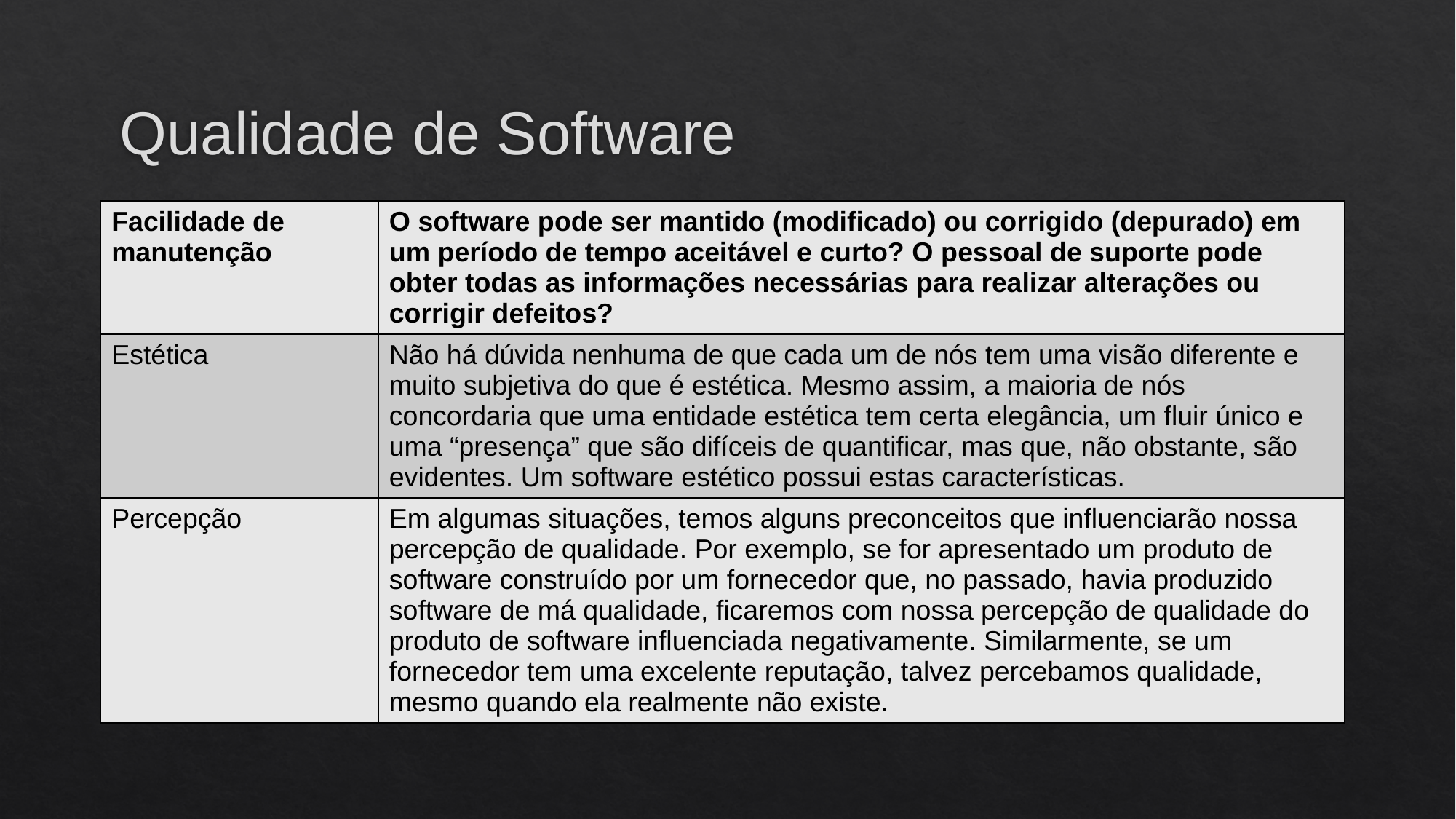

# Qualidade de Software
| Facilidade de manutenção | O software pode ser mantido (modificado) ou corrigido (depurado) em um período de tempo aceitável e curto? O pessoal de suporte pode obter todas as informações necessárias para realizar alterações ou corrigir defeitos? |
| --- | --- |
| Estética | Não há dúvida nenhuma de que cada um de nós tem uma visão diferente e muito subjetiva do que é estética. Mesmo assim, a maioria de nós concordaria que uma entidade estética tem certa elegância, um fluir único e uma “presença” que são difíceis de quantificar, mas que, não obstante, são evidentes. Um software estético possui estas características. |
| Percepção | Em algumas situações, temos alguns preconceitos que influenciarão nossa percepção de qualidade. Por exemplo, se for apresentado um produto de software construído por um fornecedor que, no passado, havia produzido software de má qualidade, ficaremos com nossa percepção de qualidade do produto de software influenciada negativamente. Similarmente, se um fornecedor tem uma excelente reputação, talvez percebamos qualidade, mesmo quando ela realmente não existe. |